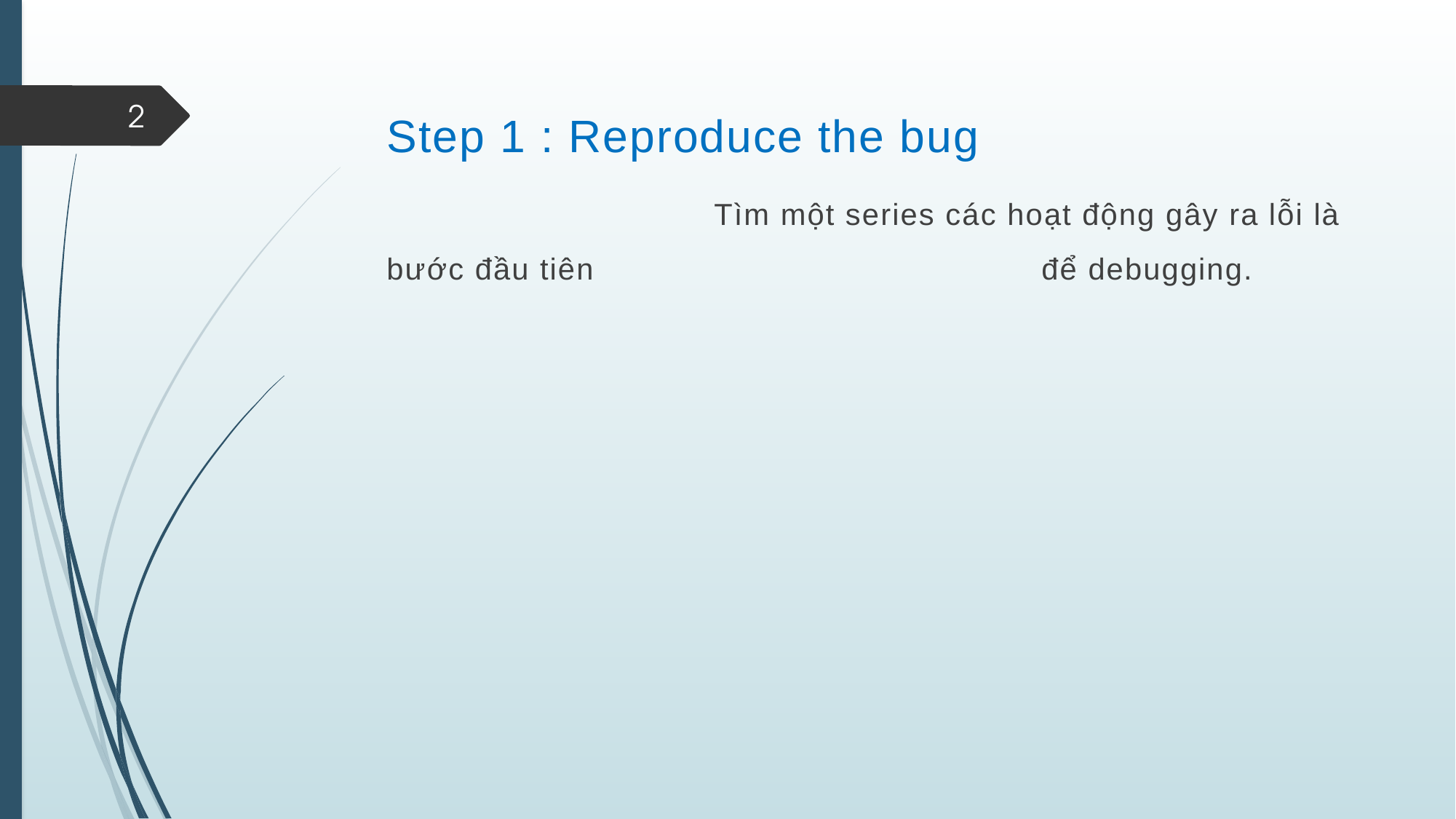

Step 1 : Reproduce the bug
			Tìm một series các hoạt động gây ra lỗi là bước đầu tiên 				để debugging.
2